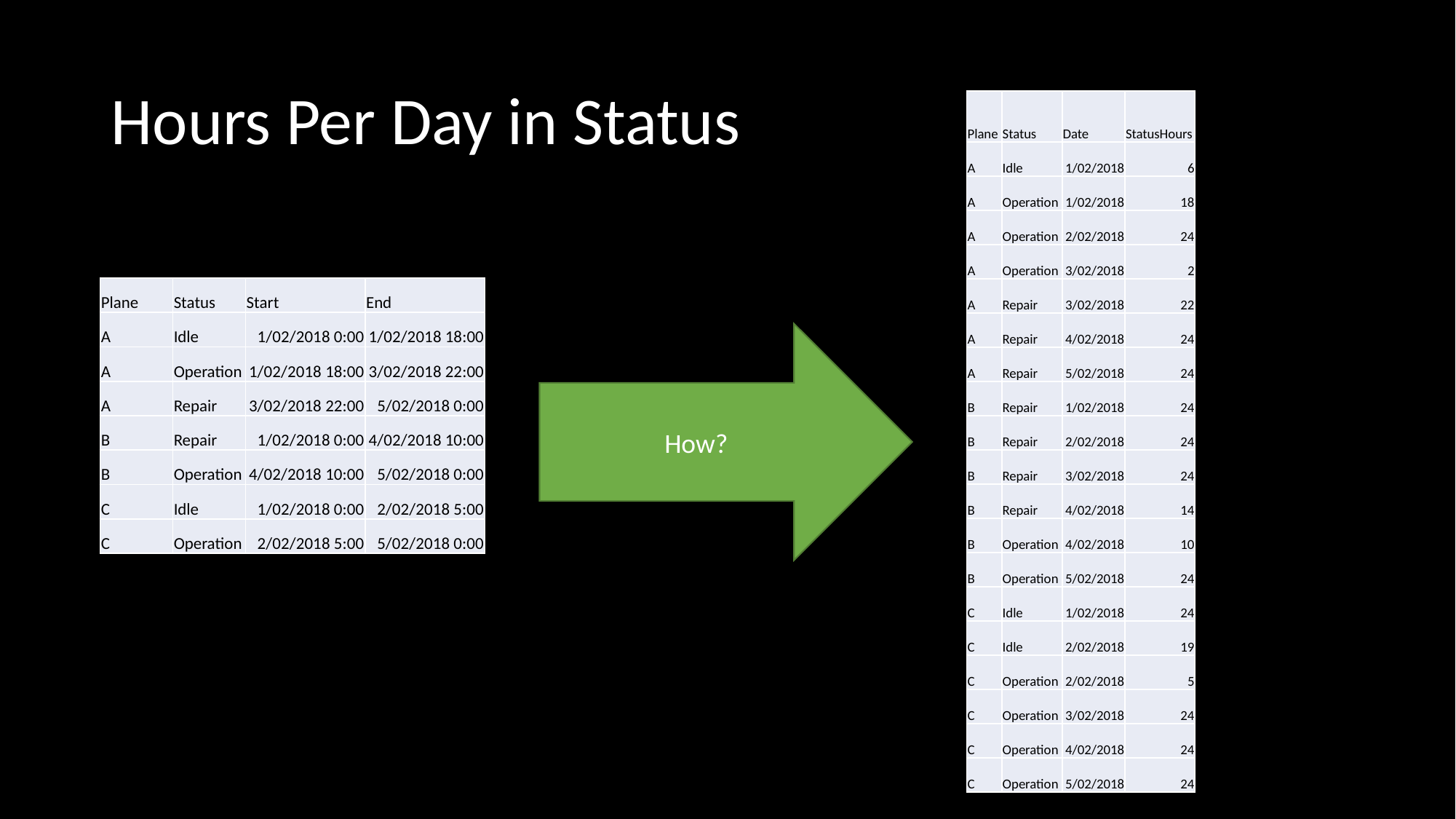

# Hours Per Day in Status
| Plane | Status | Date | StatusHours |
| --- | --- | --- | --- |
| A | Idle | 1/02/2018 | 6 |
| A | Operation | 1/02/2018 | 18 |
| A | Operation | 2/02/2018 | 24 |
| A | Operation | 3/02/2018 | 2 |
| A | Repair | 3/02/2018 | 22 |
| A | Repair | 4/02/2018 | 24 |
| A | Repair | 5/02/2018 | 24 |
| B | Repair | 1/02/2018 | 24 |
| B | Repair | 2/02/2018 | 24 |
| B | Repair | 3/02/2018 | 24 |
| B | Repair | 4/02/2018 | 14 |
| B | Operation | 4/02/2018 | 10 |
| B | Operation | 5/02/2018 | 24 |
| C | Idle | 1/02/2018 | 24 |
| C | Idle | 2/02/2018 | 19 |
| C | Operation | 2/02/2018 | 5 |
| C | Operation | 3/02/2018 | 24 |
| C | Operation | 4/02/2018 | 24 |
| C | Operation | 5/02/2018 | 24 |
| Plane | Status | Start | End |
| --- | --- | --- | --- |
| A | Idle | 1/02/2018 0:00 | 1/02/2018 18:00 |
| A | Operation | 1/02/2018 18:00 | 3/02/2018 22:00 |
| A | Repair | 3/02/2018 22:00 | 5/02/2018 0:00 |
| B | Repair | 1/02/2018 0:00 | 4/02/2018 10:00 |
| B | Operation | 4/02/2018 10:00 | 5/02/2018 0:00 |
| C | Idle | 1/02/2018 0:00 | 2/02/2018 5:00 |
| C | Operation | 2/02/2018 5:00 | 5/02/2018 0:00 |
How?